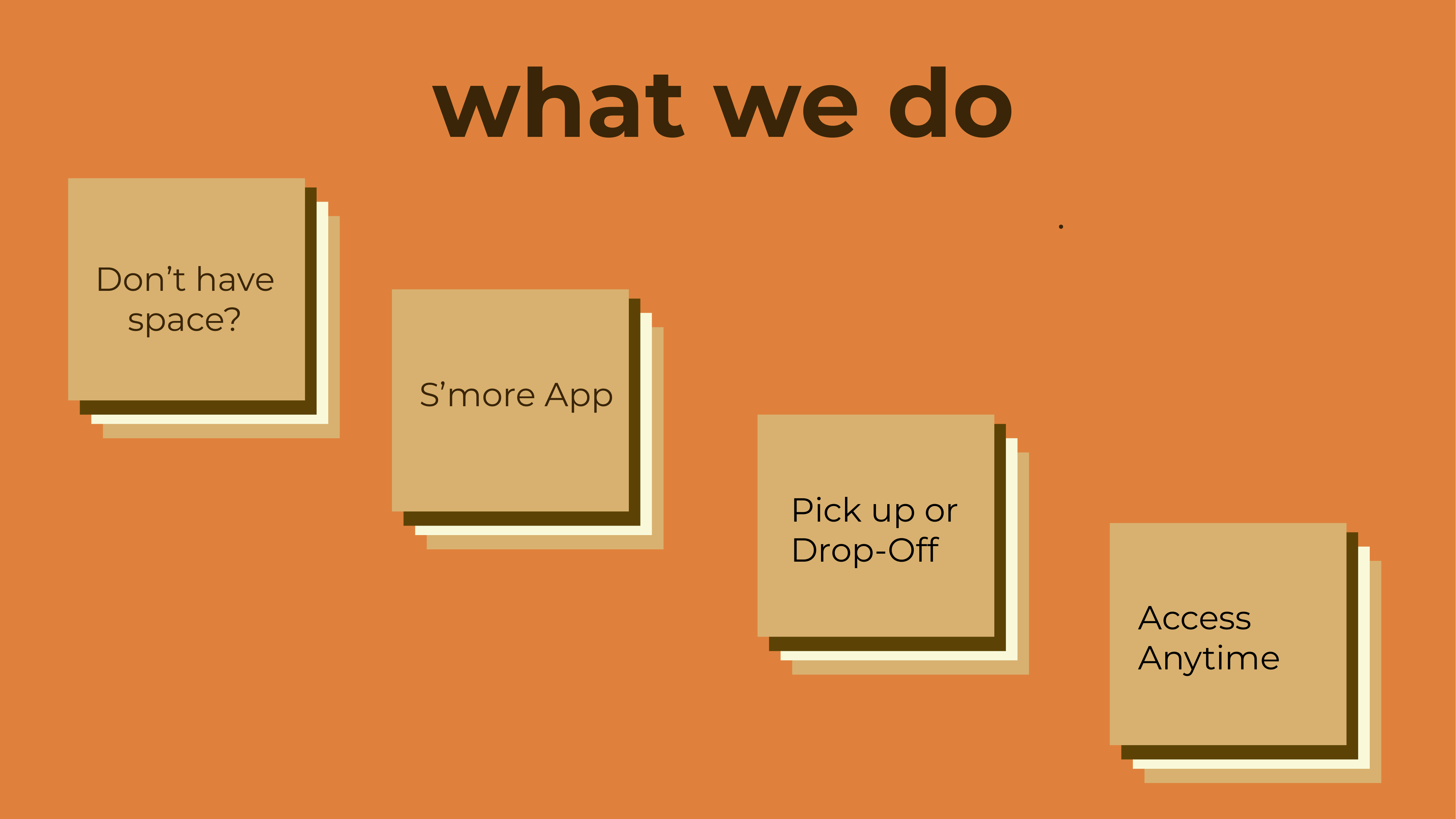

what we do

A

.

Don’t have space?

A

S’more App

A

Pick up or Drop-Off

A

Access Anytime